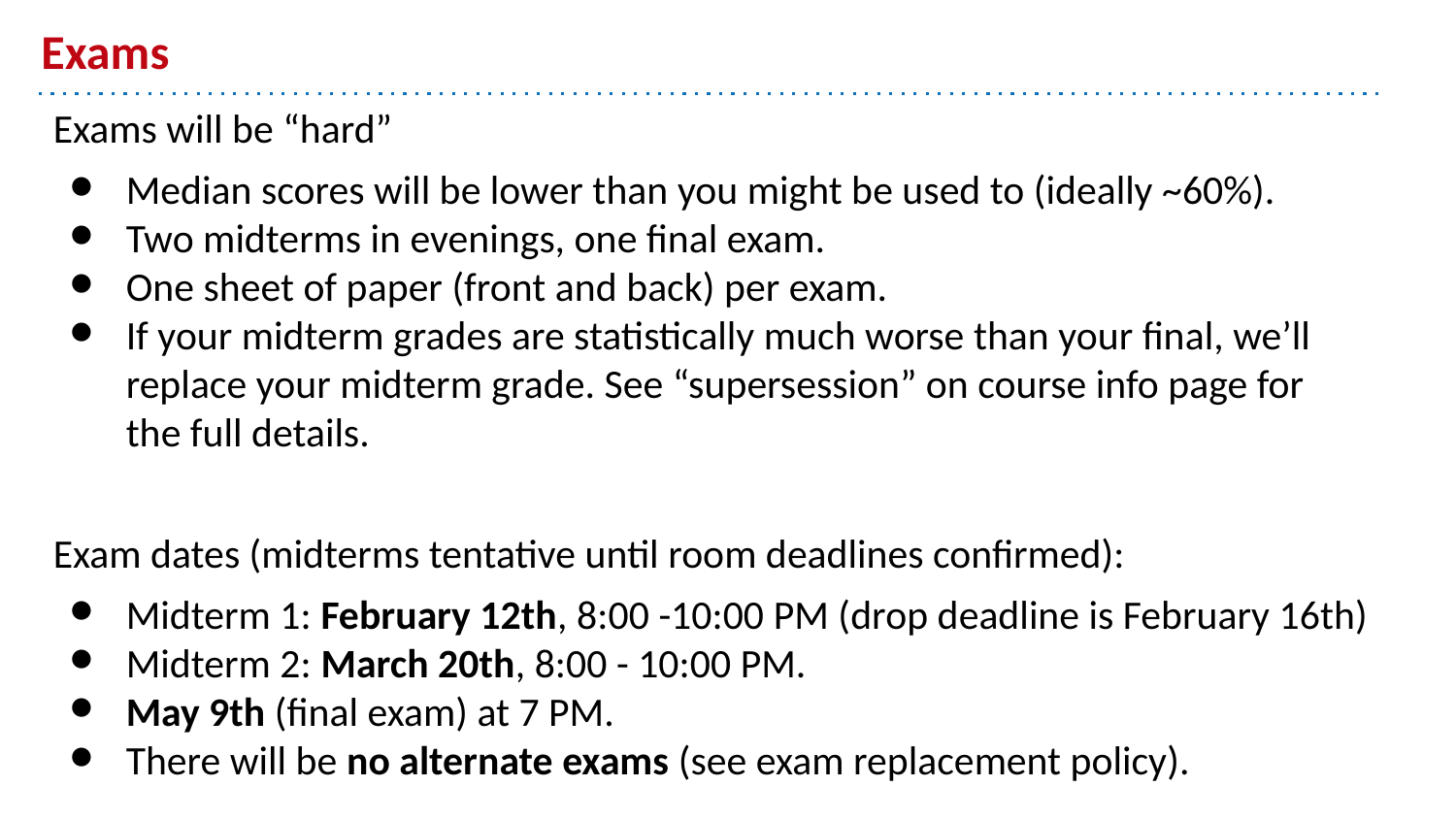

# Exams
Exams will be “hard”
Median scores will be lower than you might be used to (ideally ~60%).
Two midterms in evenings, one final exam.
One sheet of paper (front and back) per exam.
If your midterm grades are statistically much worse than your final, we’ll replace your midterm grade. See “supersession” on course info page for the full details.

Exam dates (midterms tentative until room deadlines confirmed):
Midterm 1: February 12th, 8:00 -10:00 PM (drop deadline is February 16th)
Midterm 2: March 20th, 8:00 - 10:00 PM.
May 9th (final exam) at 7 PM.
There will be no alternate exams (see exam replacement policy).